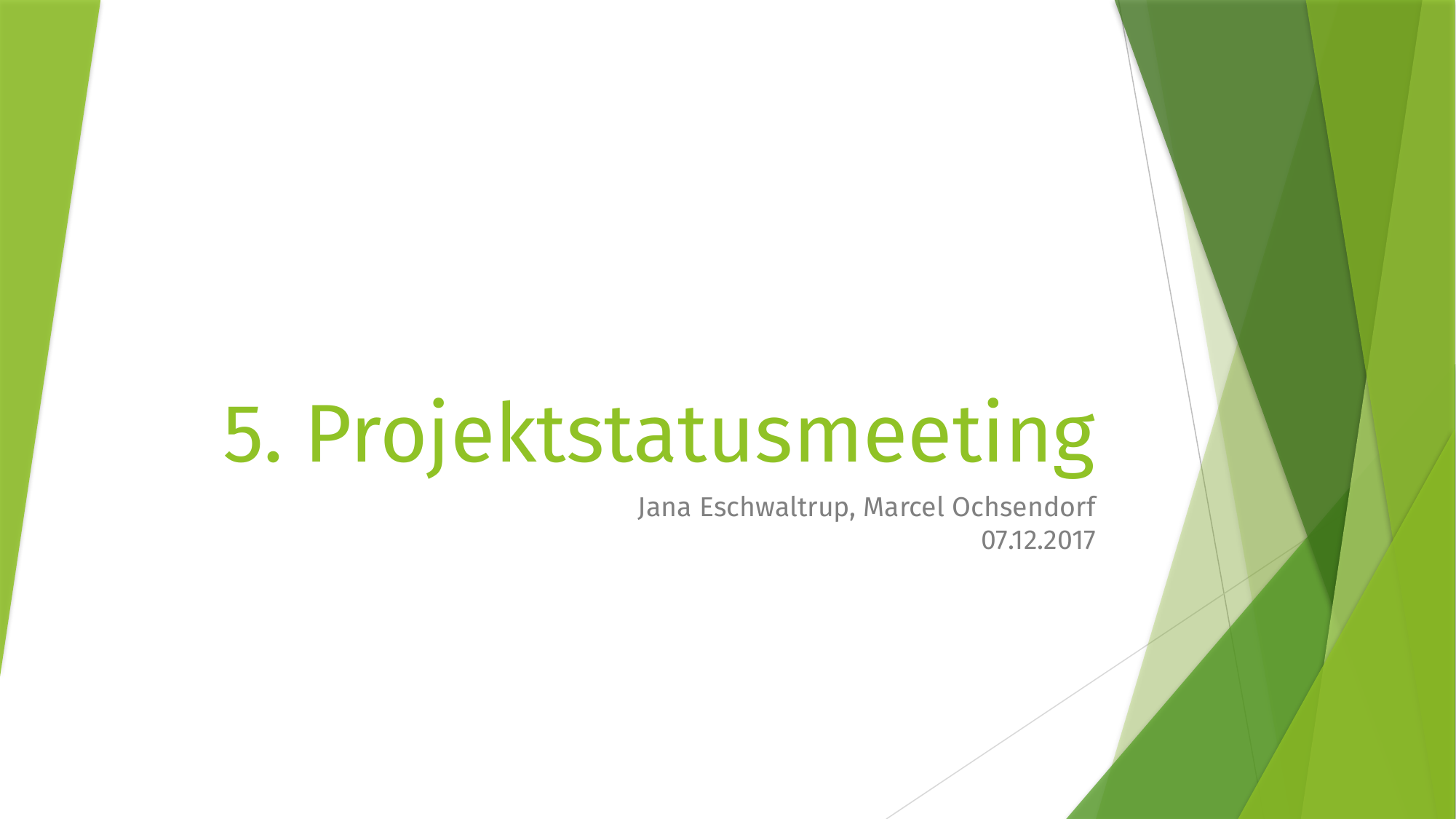

# 5. Projektstatusmeeting
Jana Eschwaltrup, Marcel Ochsendorf
07.12.2017